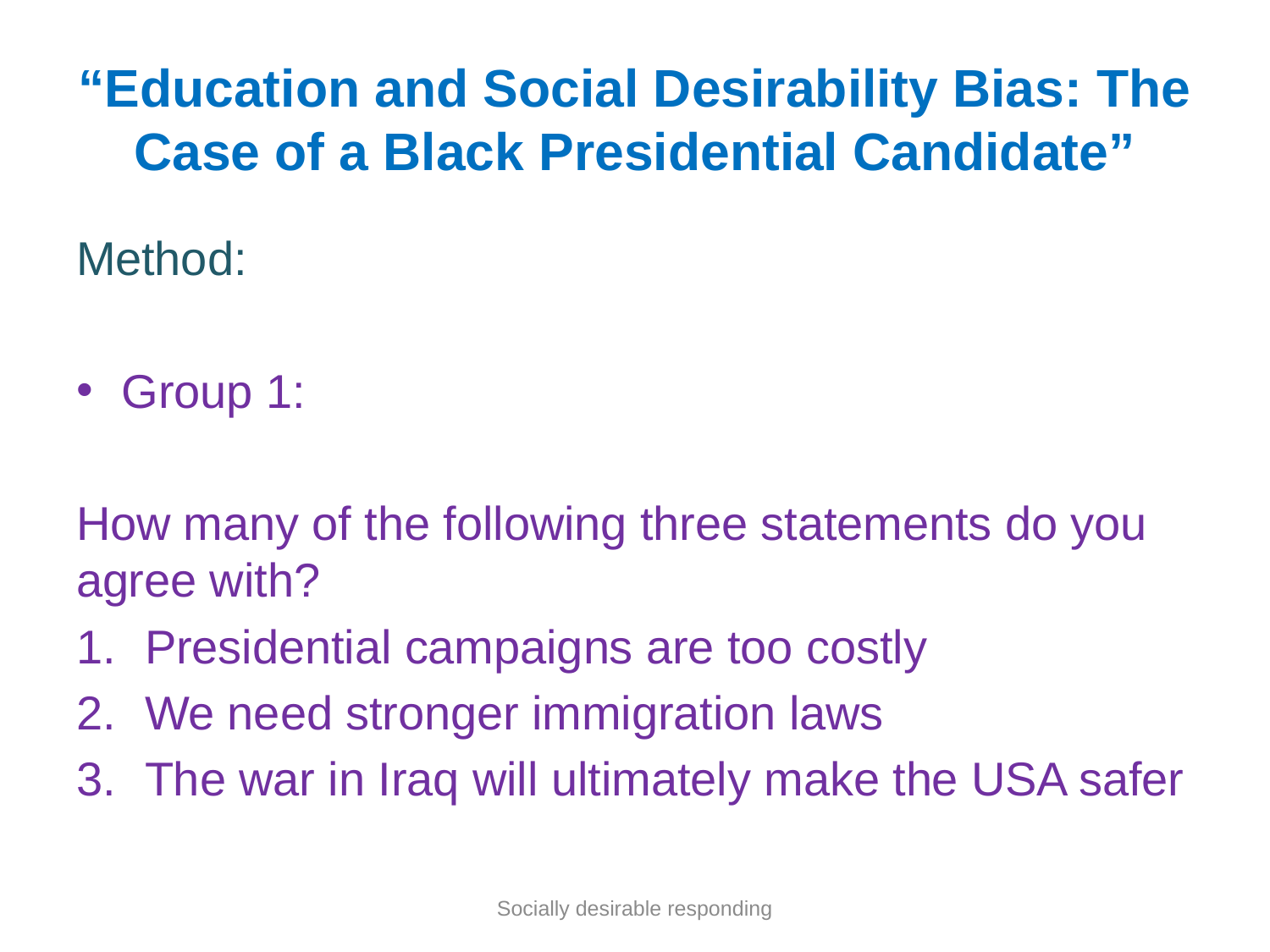

# “Education and Social Desirability Bias: The Case of a Black Presidential Candidate”
Method:

Group 1:

How many of the following three statements do you agree with?
Presidential campaigns are too costly
We need stronger immigration laws
The war in Iraq will ultimately make the USA safer

Socially desirable responding